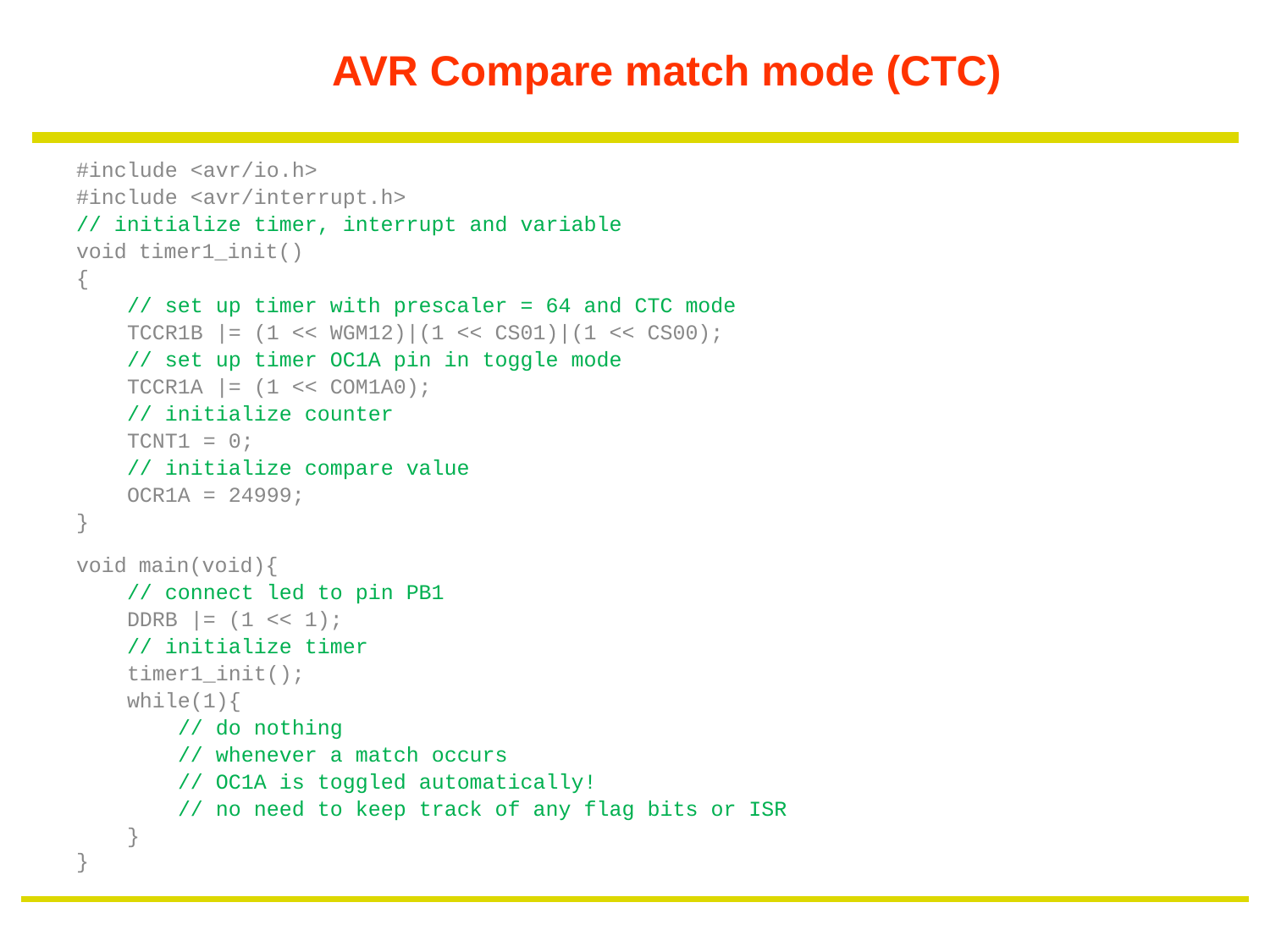

# AVR Compare match mode (CTC)
#include <avr/io.h>
#include <avr/interrupt.h>
// initialize timer, interrupt and variable
void timer1_init()
{
    // set up timer with prescaler = 64 and CTC mode
    TCCR1B |= (1 << WGM12)|(1 << CS01)|(1 << CS00);
    // set up timer OC1A pin in toggle mode
    TCCR1A |= (1 << COM1A0);
    // initialize counter
    TCNT1 = 0;
    // initialize compare value
    OCR1A = 24999;
}
void main(void){
    // connect led to pin PB1
    DDRB |= (1 << 1);
    // initialize timer
    timer1_init();
    while(1){
        // do nothing
        // whenever a match occurs
        // OC1A is toggled automatically!
        // no need to keep track of any flag bits or ISR
    }
}